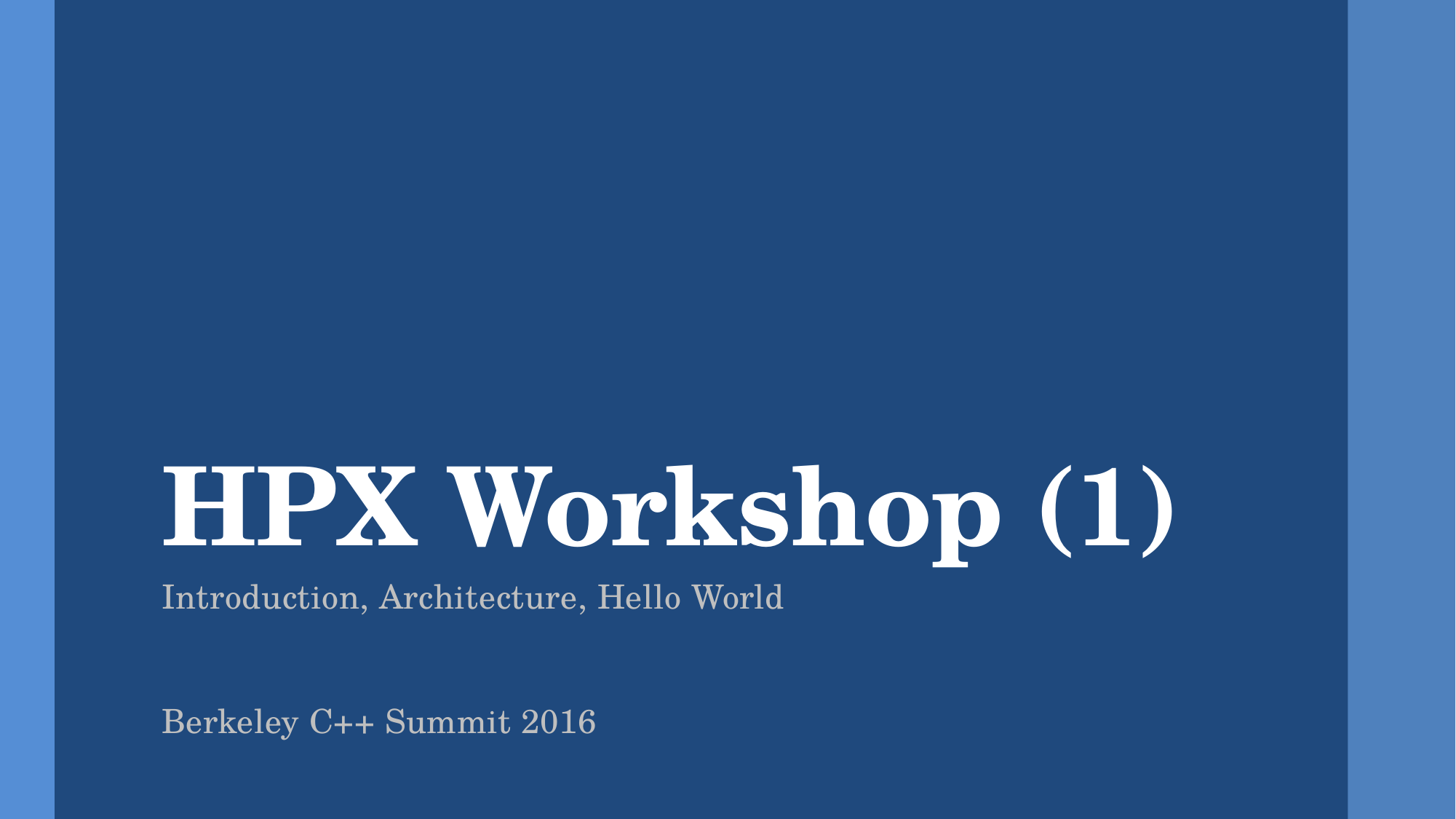

# HPX Workshop (1)
Introduction, Architecture, Hello World

Berkeley C++ Summit 2016